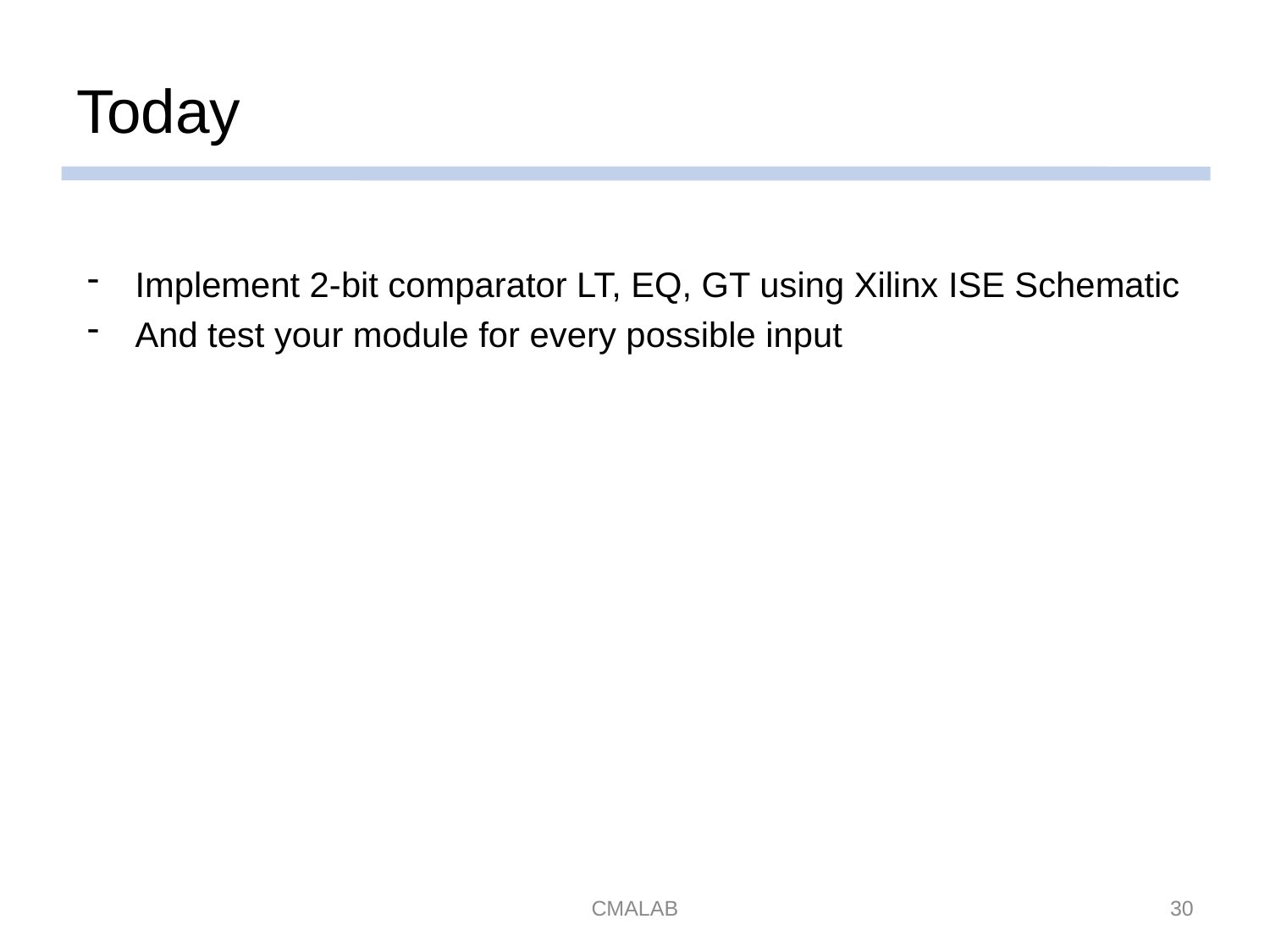

# Today
Implement 2-bit comparator LT, EQ, GT using Xilinx ISE Schematic
And test your module for every possible input

CMALAB
30